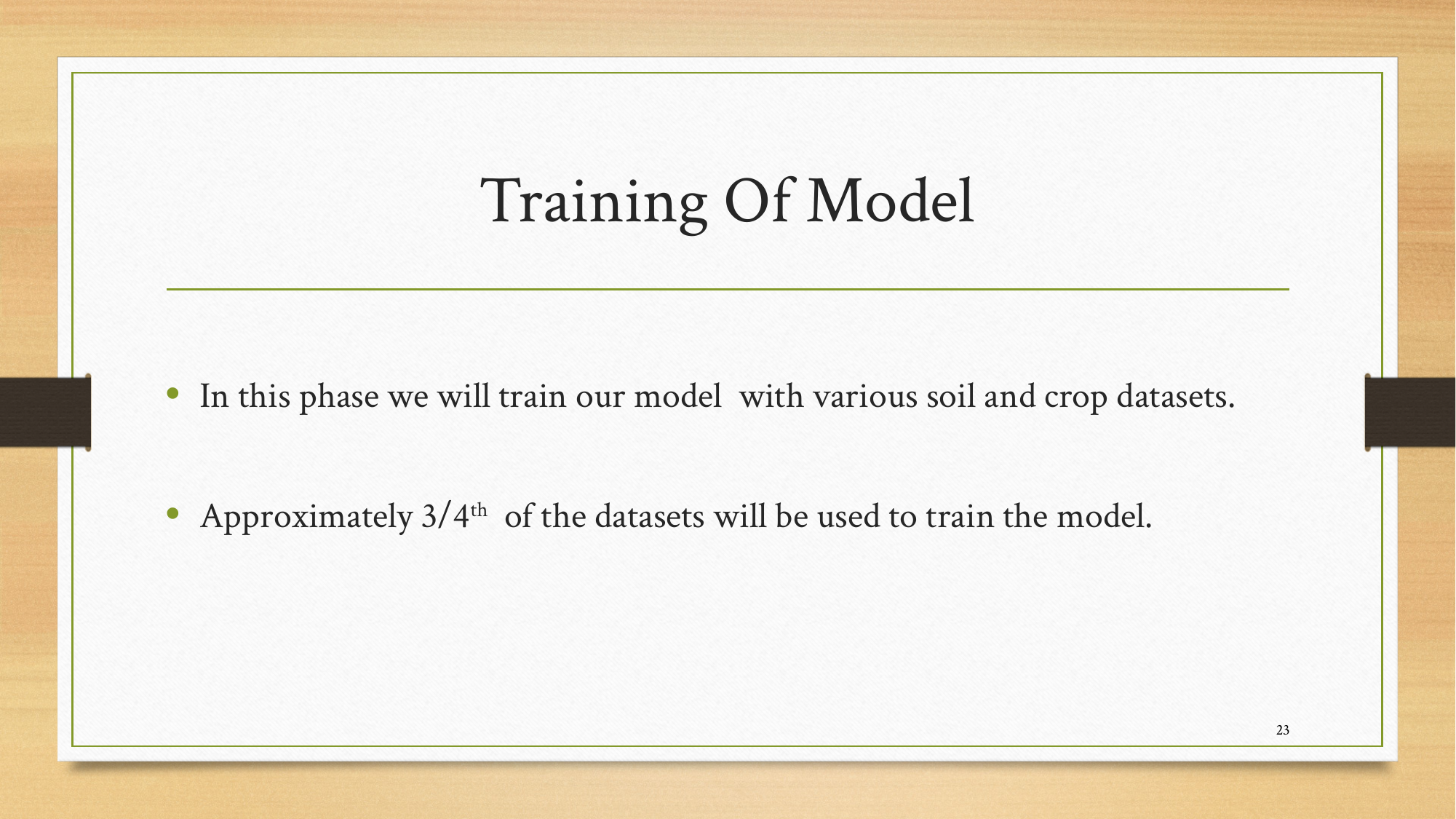

# Training Of Model

In this phase we will train our model  with various soil and crop datasets.

Approximately 3/4th  of the datasets will be used to train the model.
23